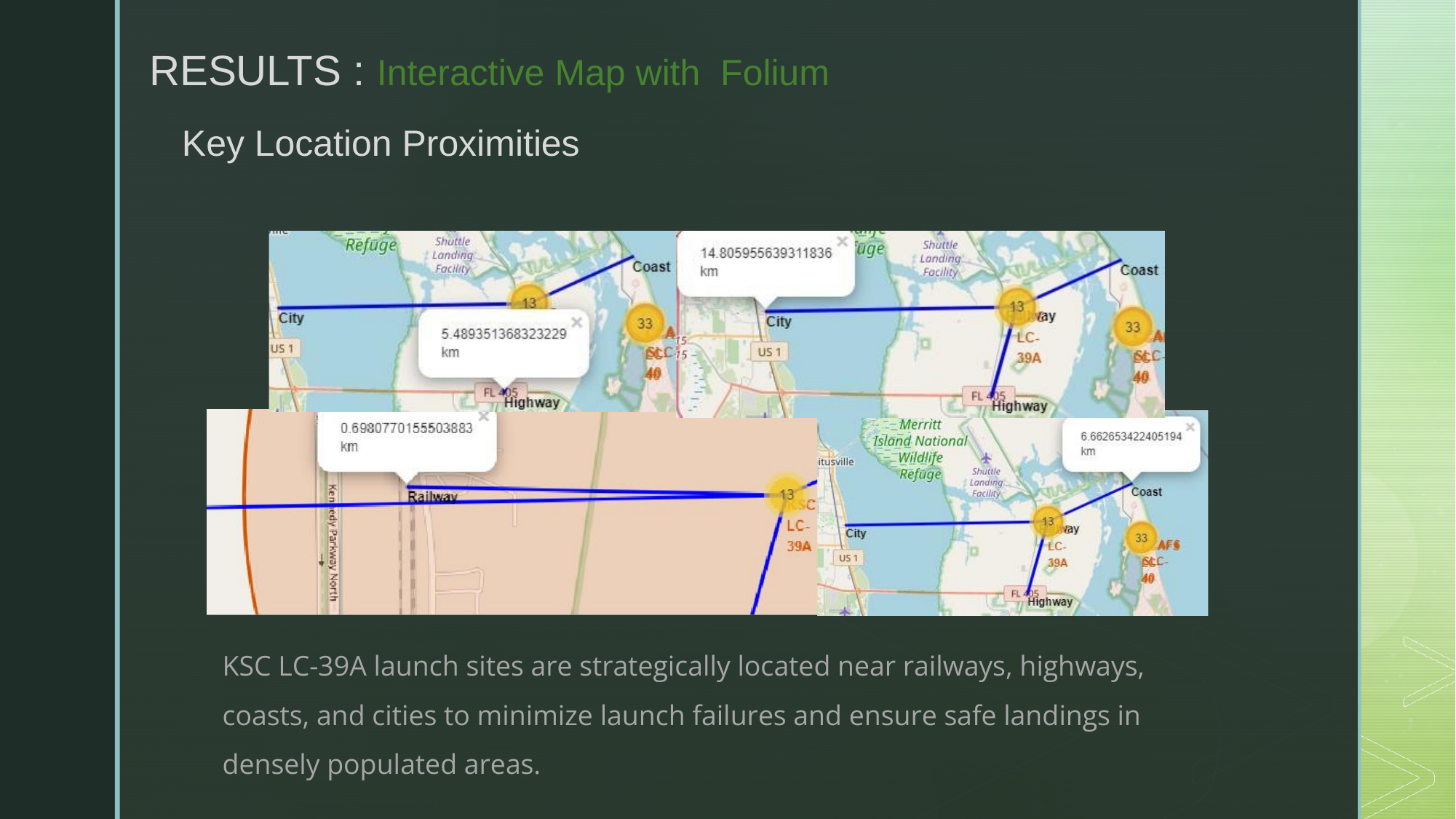

RESULTS : Interactive Map with  Folium
Key Location Proximities

KSC LC-39A launch sites are strategically located near railways, highways, coasts, and cities to minimize launch failures and ensure safe landings in densely populated areas.